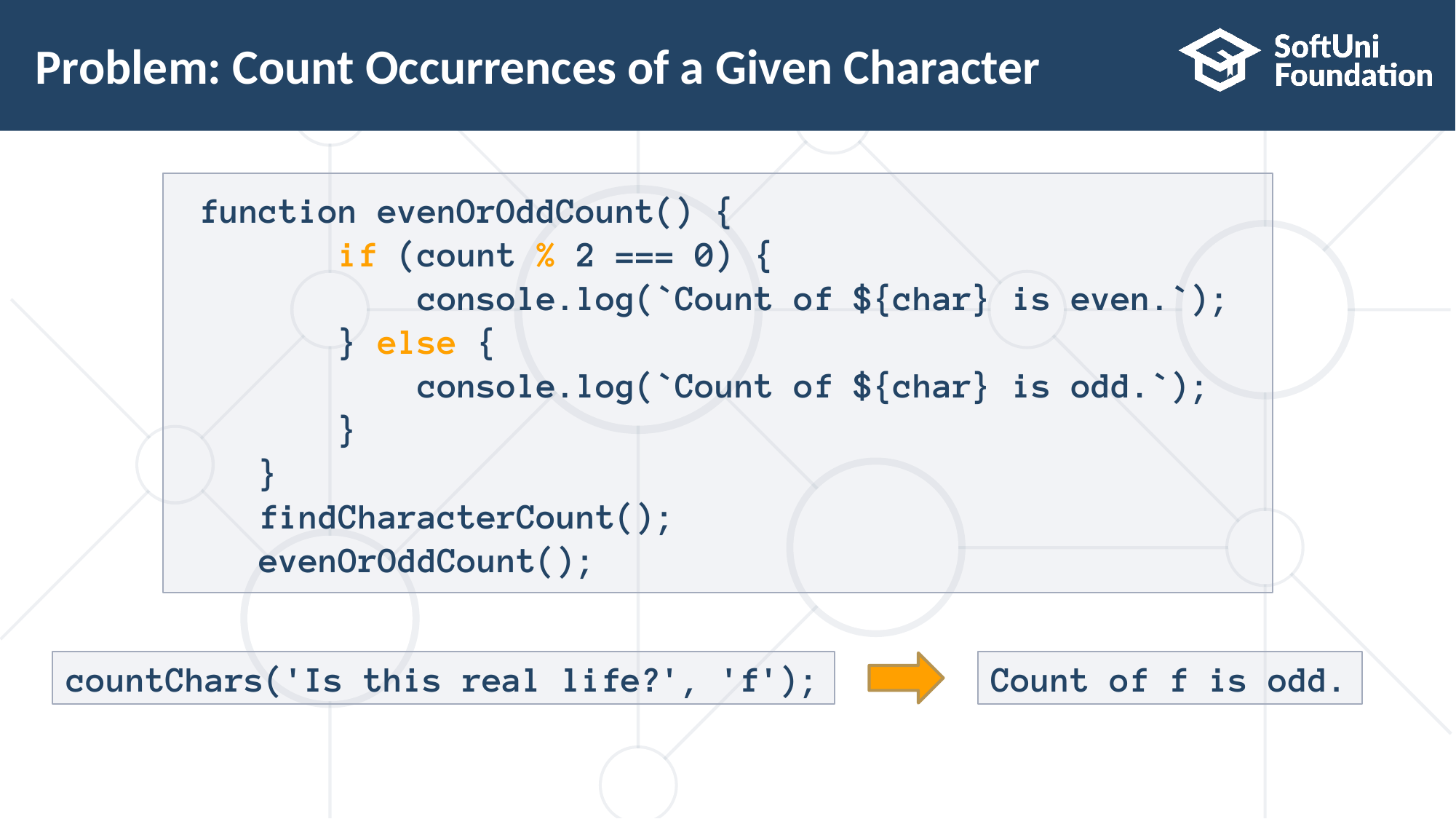

# Problem: Count Occurrences of a Given Character
 function evenOrOddCount() {
        if (count % 2 === 0) {
            console.log(`Count of ${char} is even.`);
        } else {
            console.log(`Count of ${char} is odd.`);
        }
    }
    findCharacterCount();
    evenOrOddCount();
Count of f is odd.
countChars('Is this real life?', 'f');